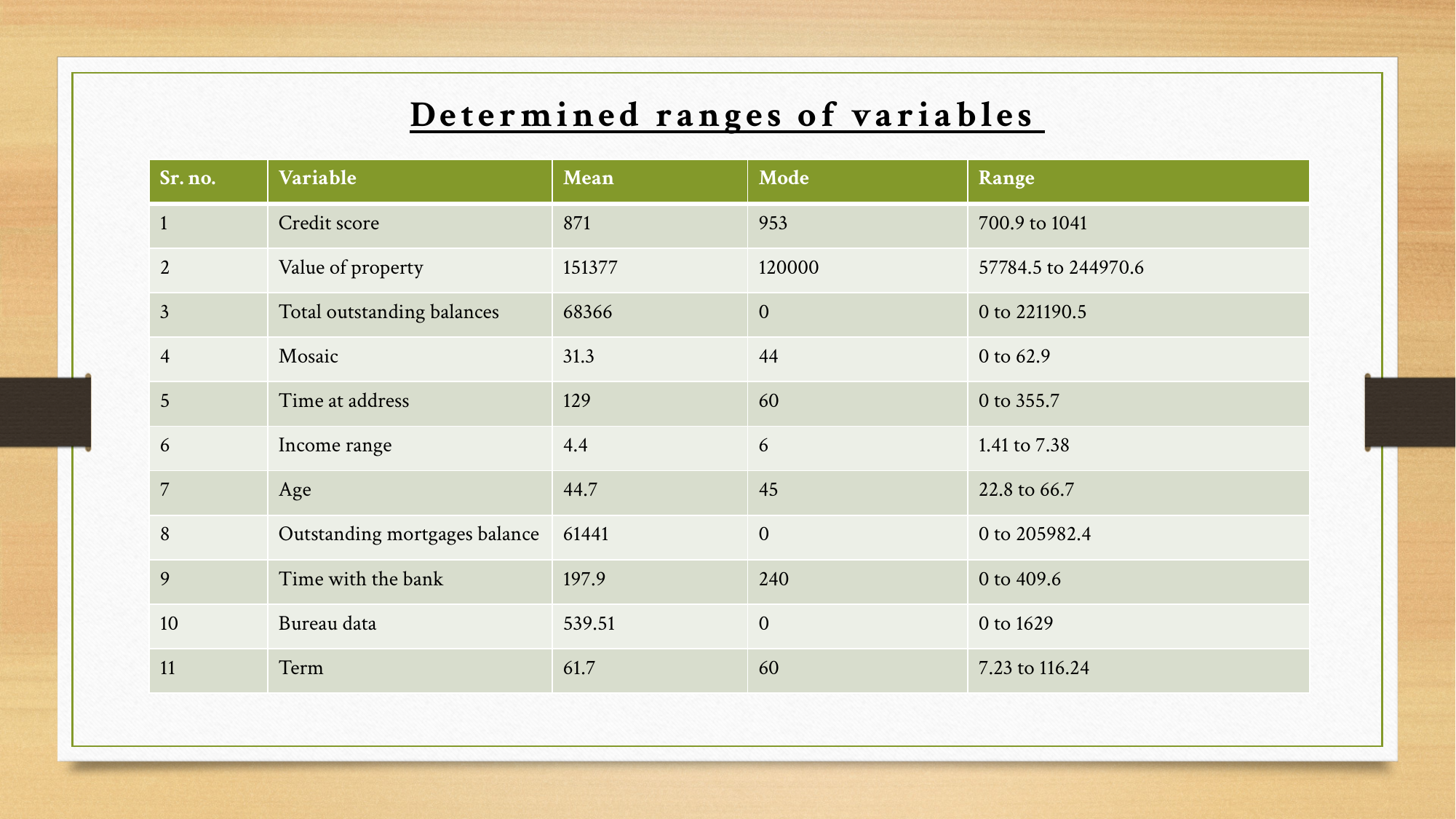

Determined ranges of variables
| Sr. no. | Variable | Mean | Mode | Range |
| --- | --- | --- | --- | --- |
| 1 | Credit score | 871 | 953 | 700.9 to 1041 |
| 2 | Value of property | 151377 | 120000 | 57784.5 to 244970.6 |
| 3 | Total outstanding balances | 68366 | 0 | 0 to 221190.5 |
| 4 | Mosaic | 31.3 | 44 | 0 to 62.9 |
| 5 | Time at address | 129 | 60 | 0 to 355.7 |
| 6 | Income range | 4.4 | 6 | 1.41 to 7.38 |
| 7 | Age | 44.7 | 45 | 22.8 to 66.7 |
| 8 | Outstanding mortgages balance | 61441 | 0 | 0 to 205982.4 |
| 9 | Time with the bank | 197.9 | 240 | 0 to 409.6 |
| 10 | Bureau data | 539.51 | 0 | 0 to 1629 |
| 11 | Term | 61.7 | 60 | 7.23 to 116.24 |